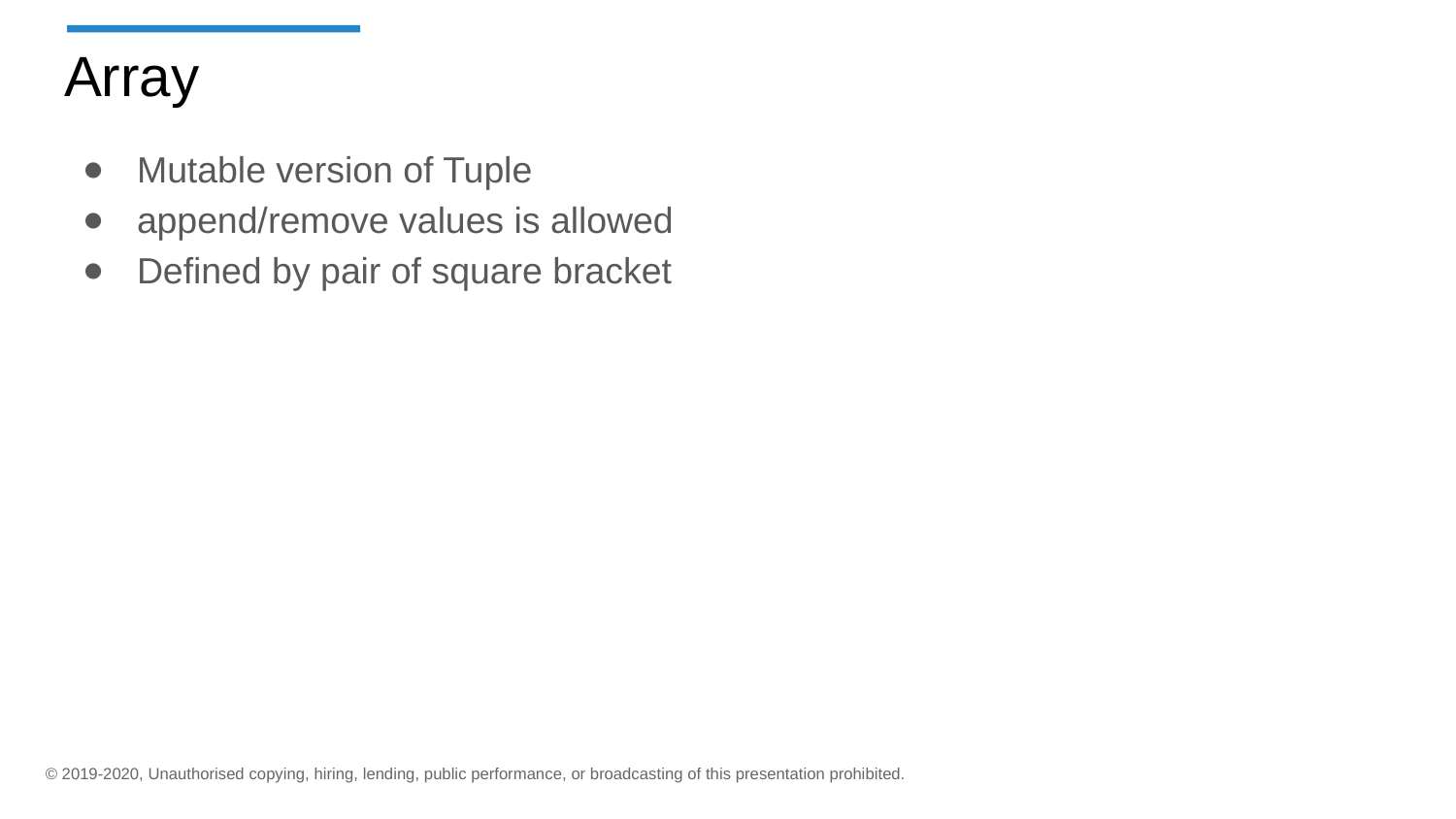

# Array
Mutable version of Tuple
append/remove values is allowed
Defined by pair of square bracket